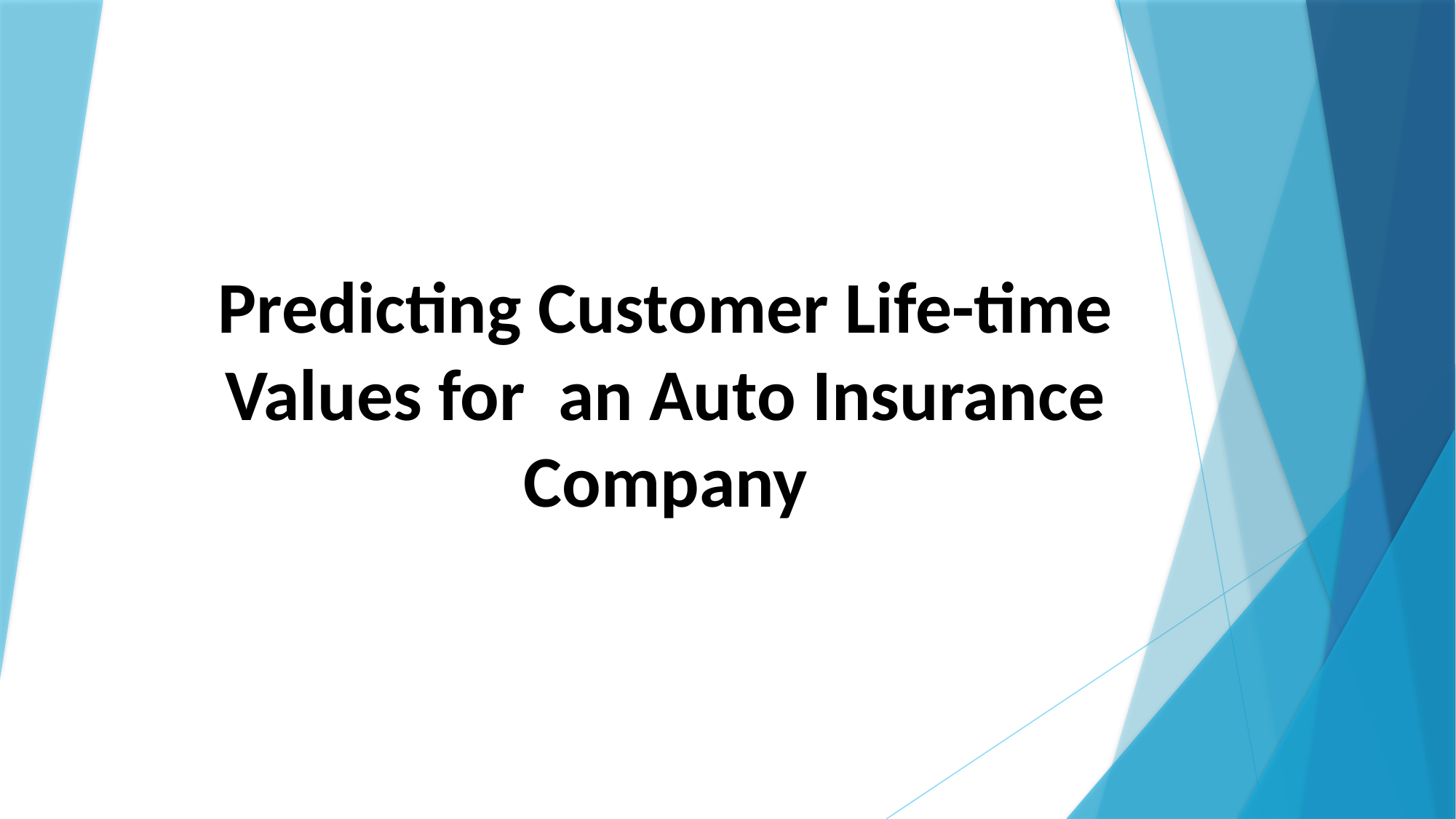

# Predicting Customer Life-time Values for  an Auto Insurance Company